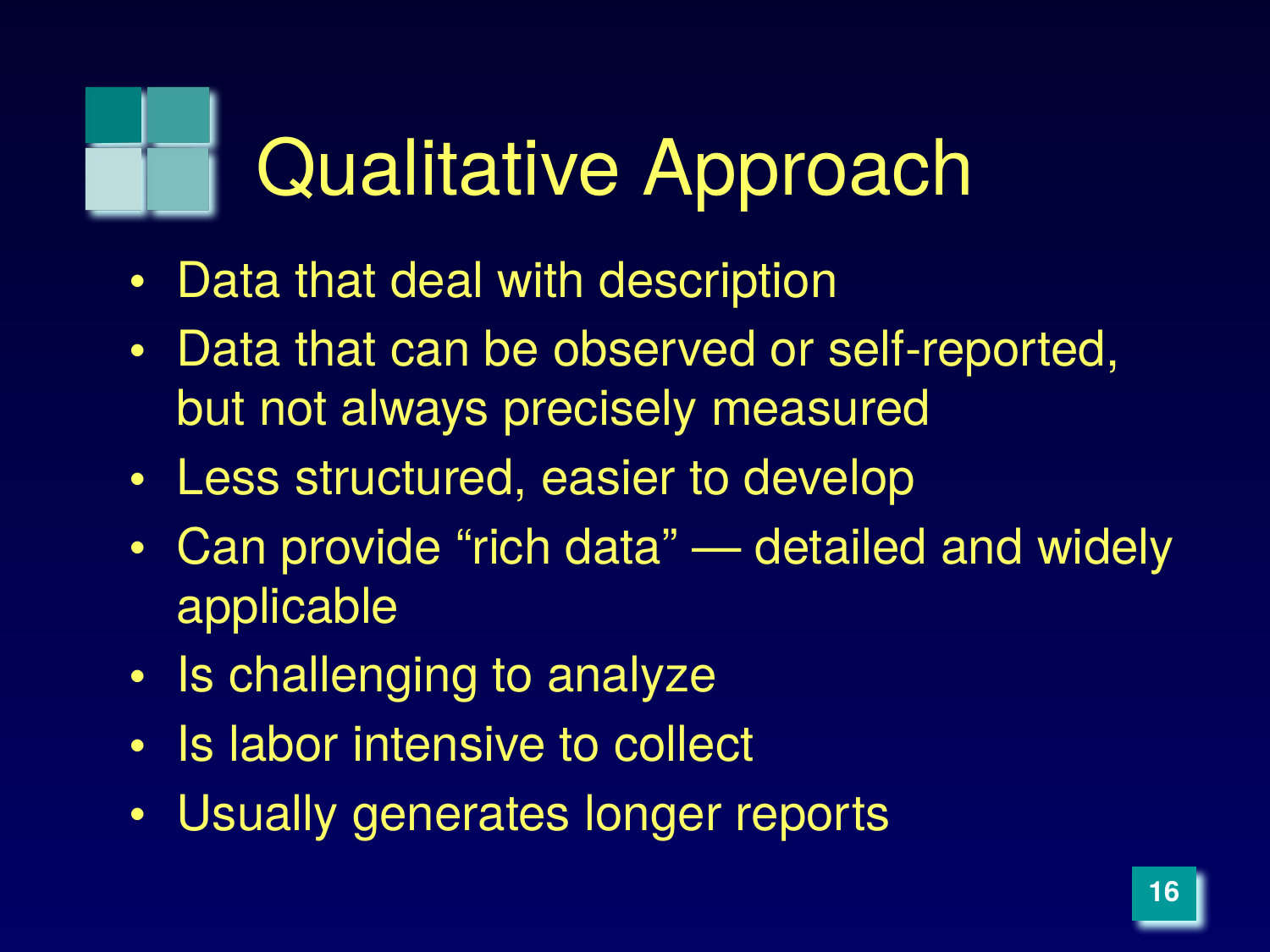

# Qualitative Approach
Data that deal with description
Data that can be observed or self-reported, but not always precisely measured
Less structured, easier to develop
Can provide “rich data” — detailed and widely applicable
Is challenging to analyze
Is labor intensive to collect
Usually generates longer reports
16